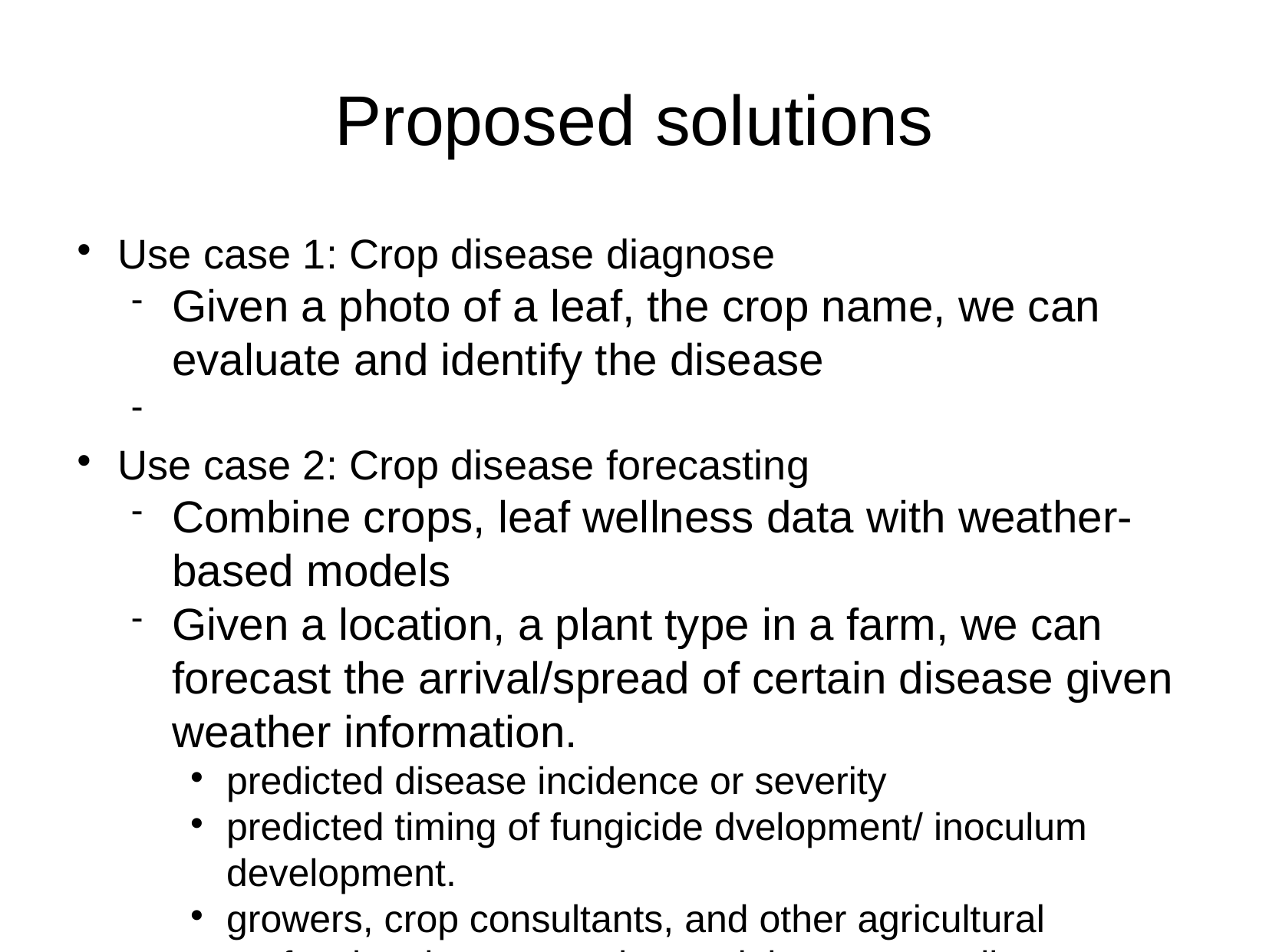

Proposed solutions
Use case 1: Crop disease diagnose
Given a photo of a leaf, the crop name, we can evaluate and identify the disease

Use case 2: Crop disease forecasting
Combine crops, leaf wellness data with weather-based models
Given a location, a plant type in a farm, we can forecast the arrival/spread of certain disease given weather information.
predicted disease incidence or severity
predicted timing of fungicide dvelopment/ inoculum development.
growers, crop consultants, and other agricultural professionals can use the model to prevent disease, improve crop management, and increase yield.